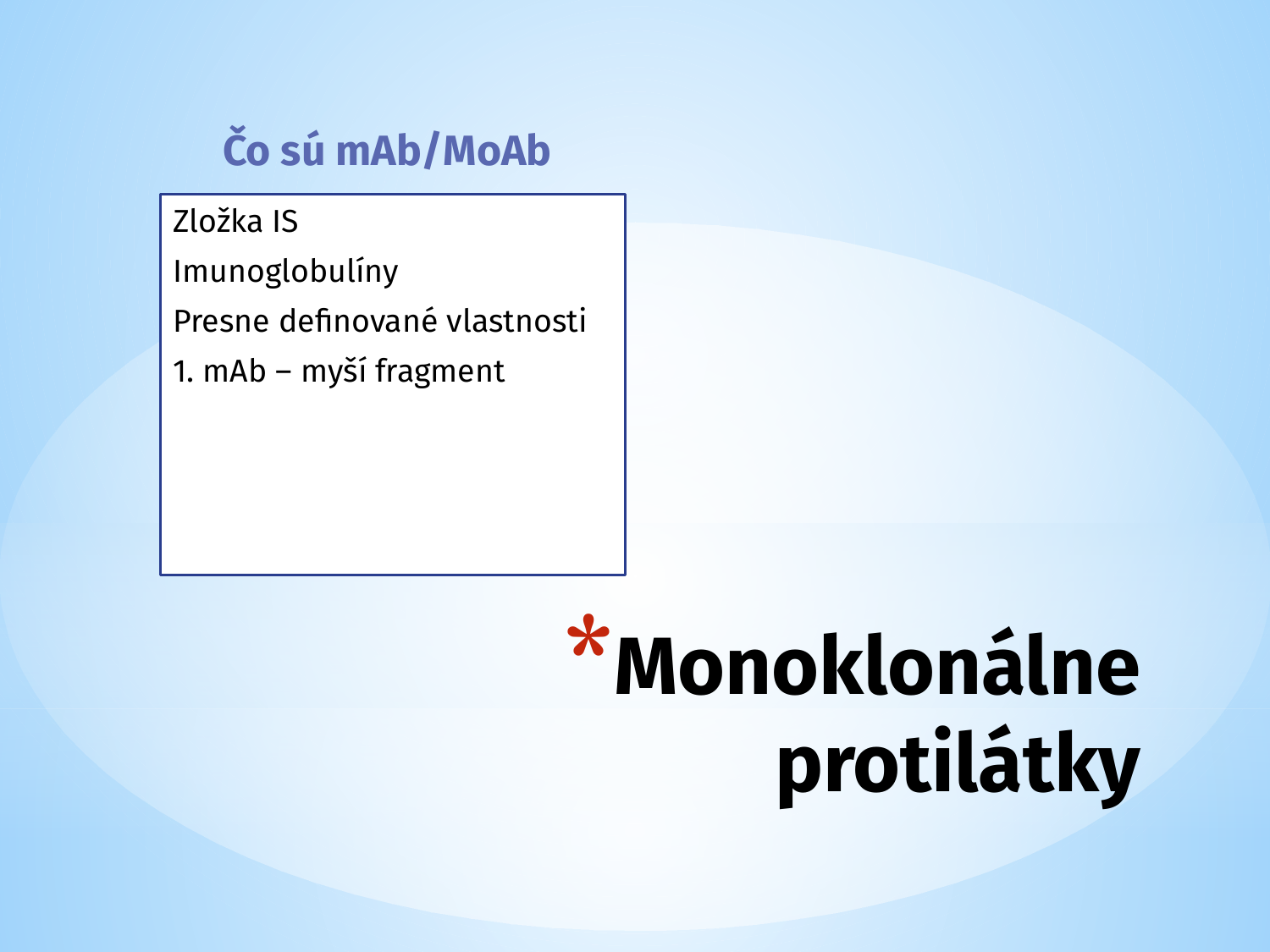

Čo sú mAb/MoAb

Zložka IS
Imunoglobulíny
Presne definované vlastnosti
1. mAb – myší fragment

# Monoklonálne protilátky